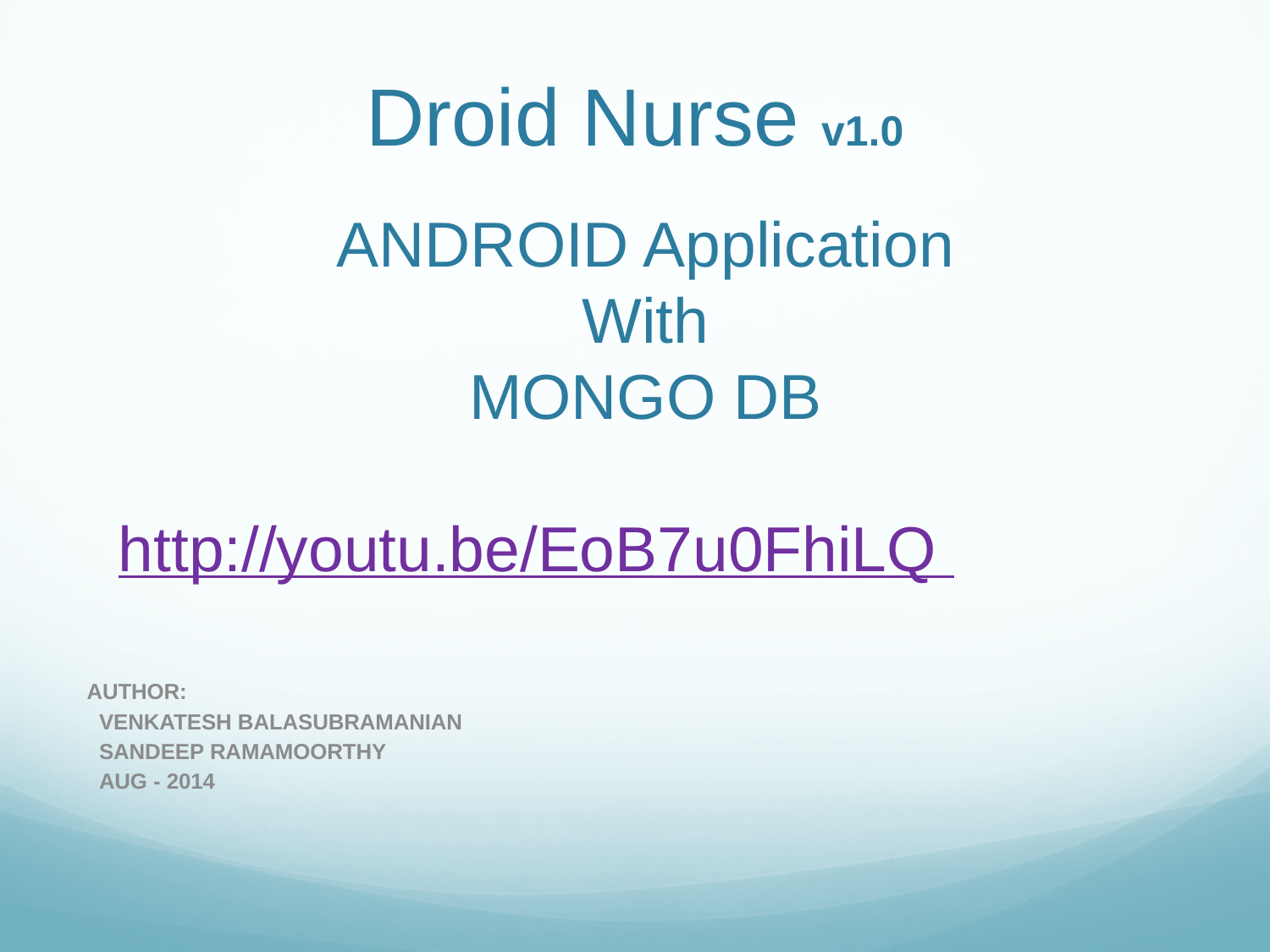

# Droid Nurse v1.0
ANDROID Application
With
MONGO DB

http://youtu.be/EoB7u0FhiLQ

AUTHOR:
  VENKATESH BALASUBRAMANIAN
  SANDEEP RAMAMOORTHY
  AUG - 2014